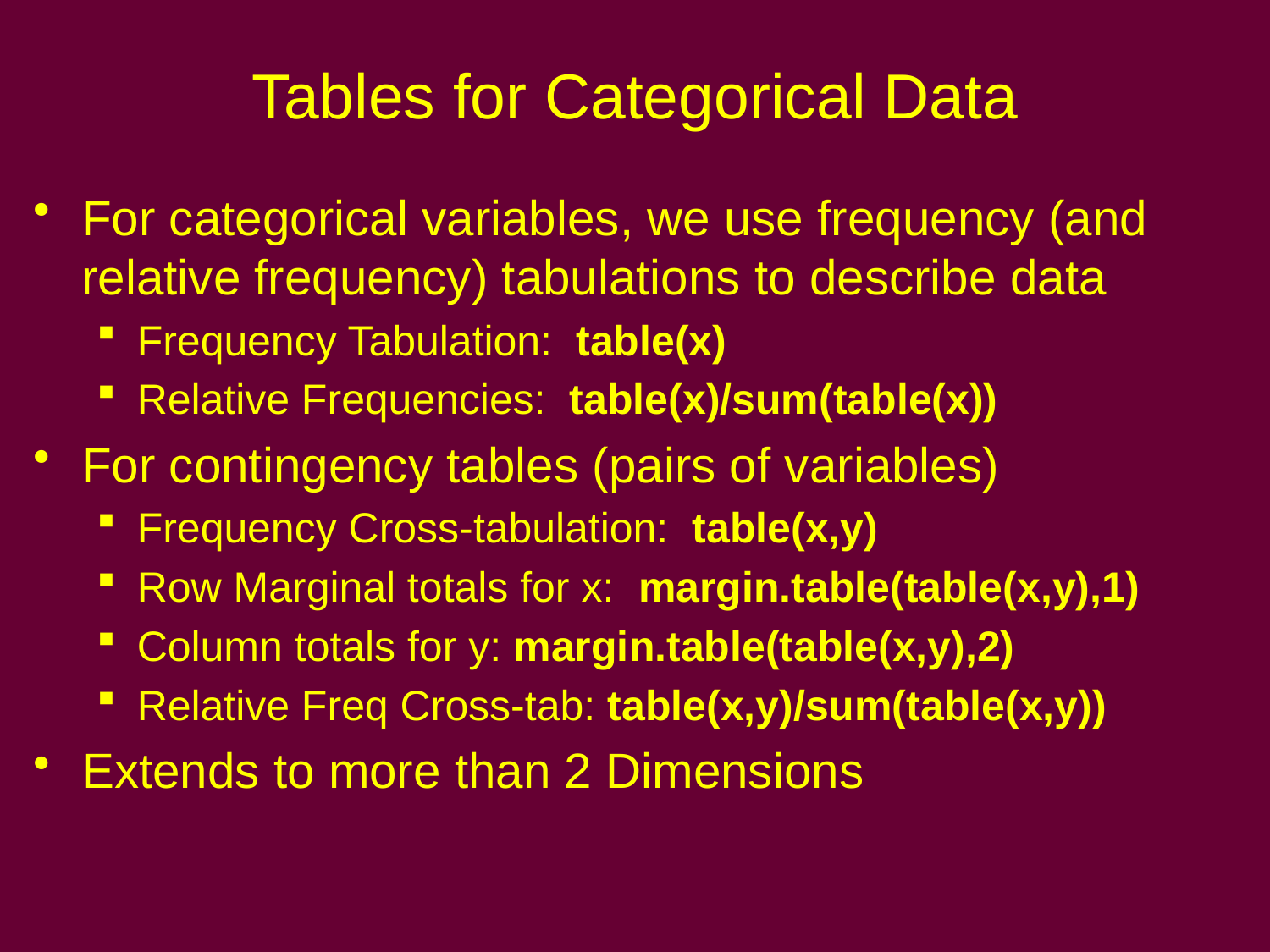

# Tables for Categorical Data
For categorical variables, we use frequency (and relative frequency) tabulations to describe data
Frequency Tabulation:  table(x)
Relative Frequencies:  table(x)/sum(table(x))
For contingency tables (pairs of variables)
Frequency Cross-tabulation:  table(x,y)
Row Marginal totals for x:  margin.table(table(x,y),1)
Column totals for y: margin.table(table(x,y),2)
Relative Freq Cross-tab: table(x,y)/sum(table(x,y))
Extends to more than 2 Dimensions